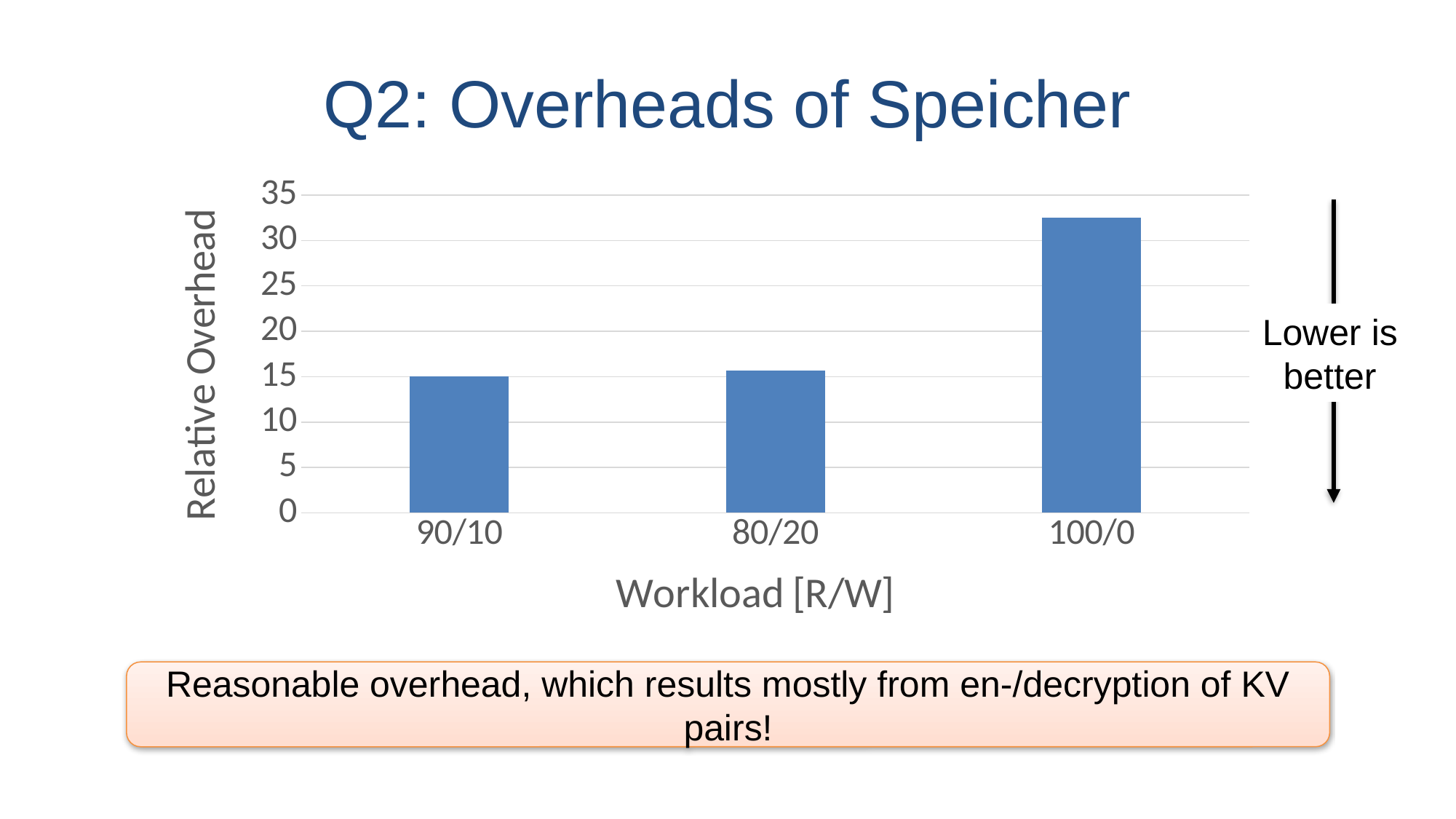

# Q2: Overheads of Speicher

### Chart

| Category | Workload |
|---|---|
| 90/10 | 14.993844 |
| 80/20 | 15.704609 |
| 100/0 | 32.545422 |
Lower is better
Reasonable overhead, which results mostly from en-/decryption of KV pairs!